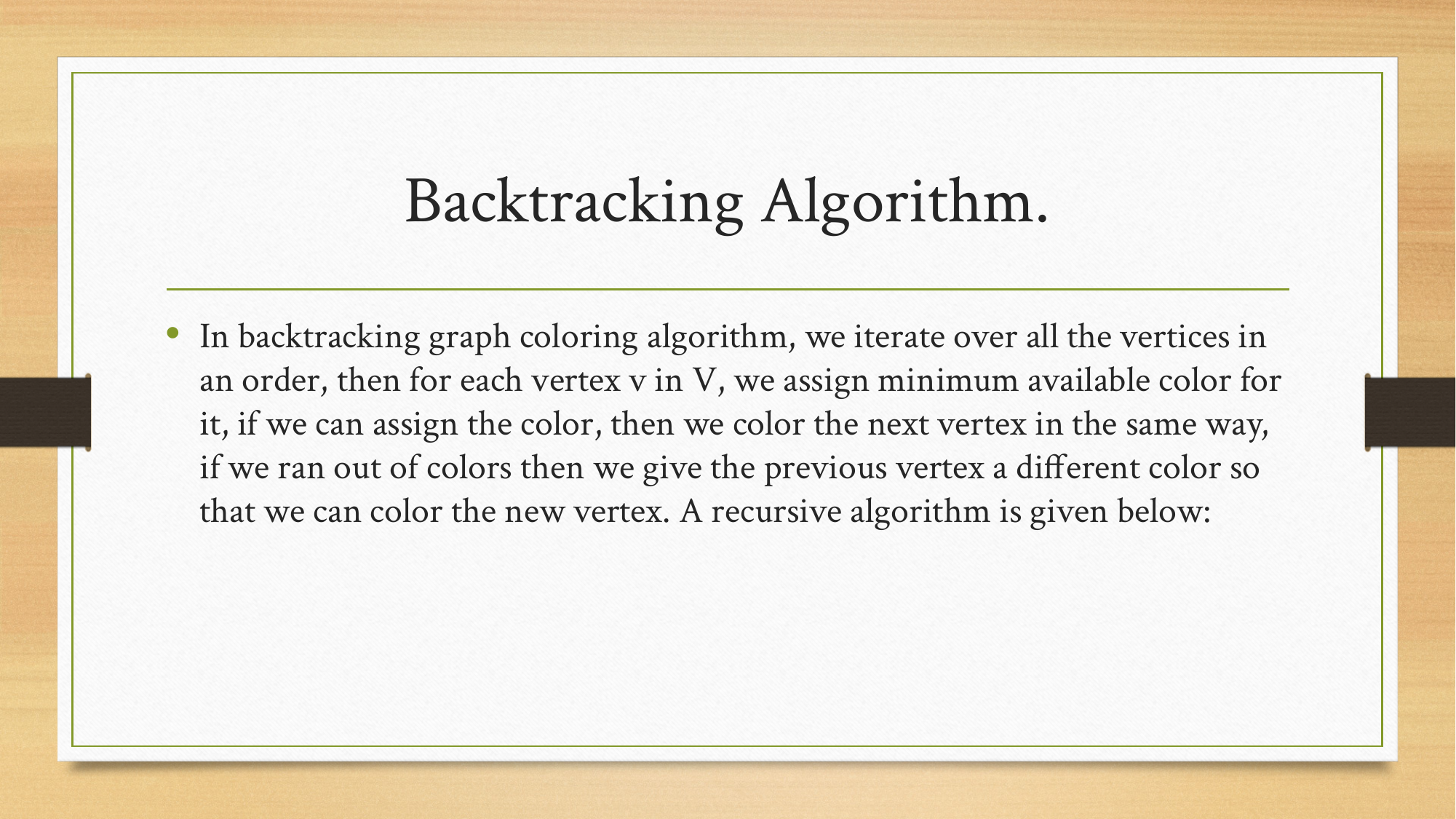

# Backtracking Algorithm.
In backtracking graph coloring algorithm, we iterate over all the vertices in an order, then for each vertex v in V, we assign minimum available color for it, if we can assign the color, then we color the next vertex in the same way, if we ran out of colors then we give the previous vertex a different color so that we can color the new vertex. A recursive algorithm is given below: